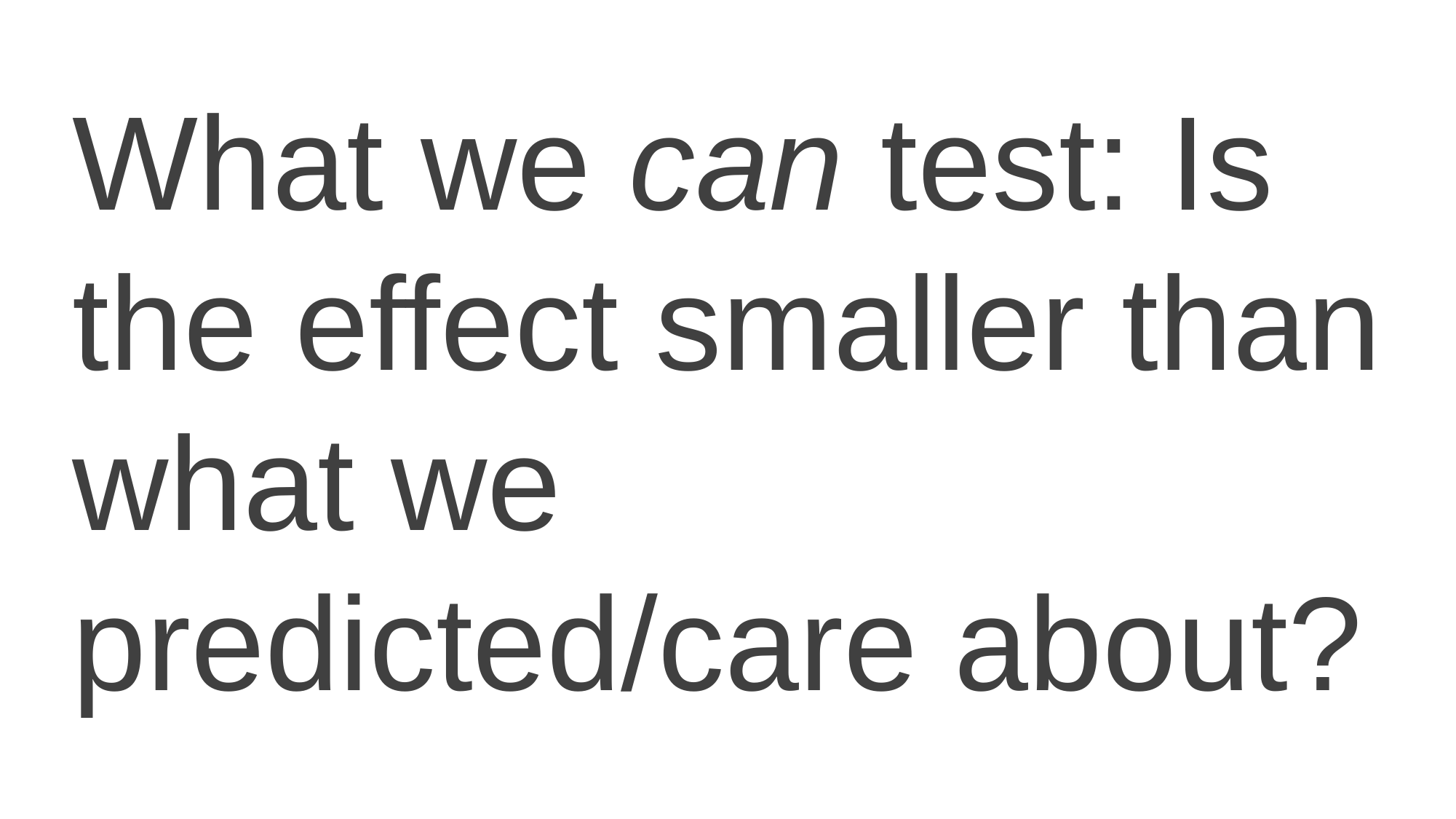

What we can test: Is the effect smaller than what we predicted/care about?